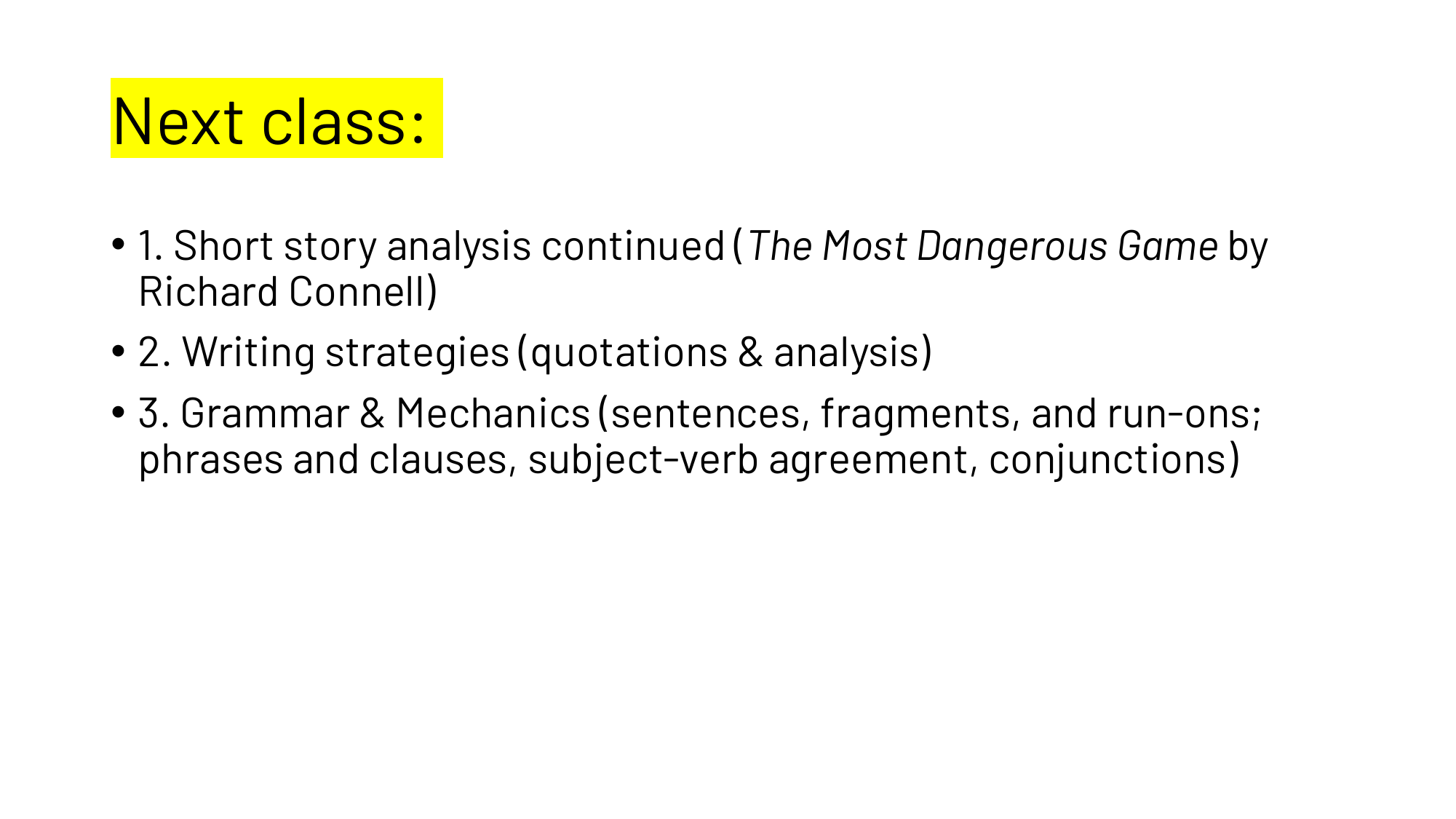

# Next class:
1. Short story analysis continued (The Most Dangerous Game by Richard Connell)
2. Writing strategies (quotations & analysis)
3. Grammar & Mechanics (sentences, fragments, and run-ons; phrases and clauses, subject-verb agreement, conjunctions)